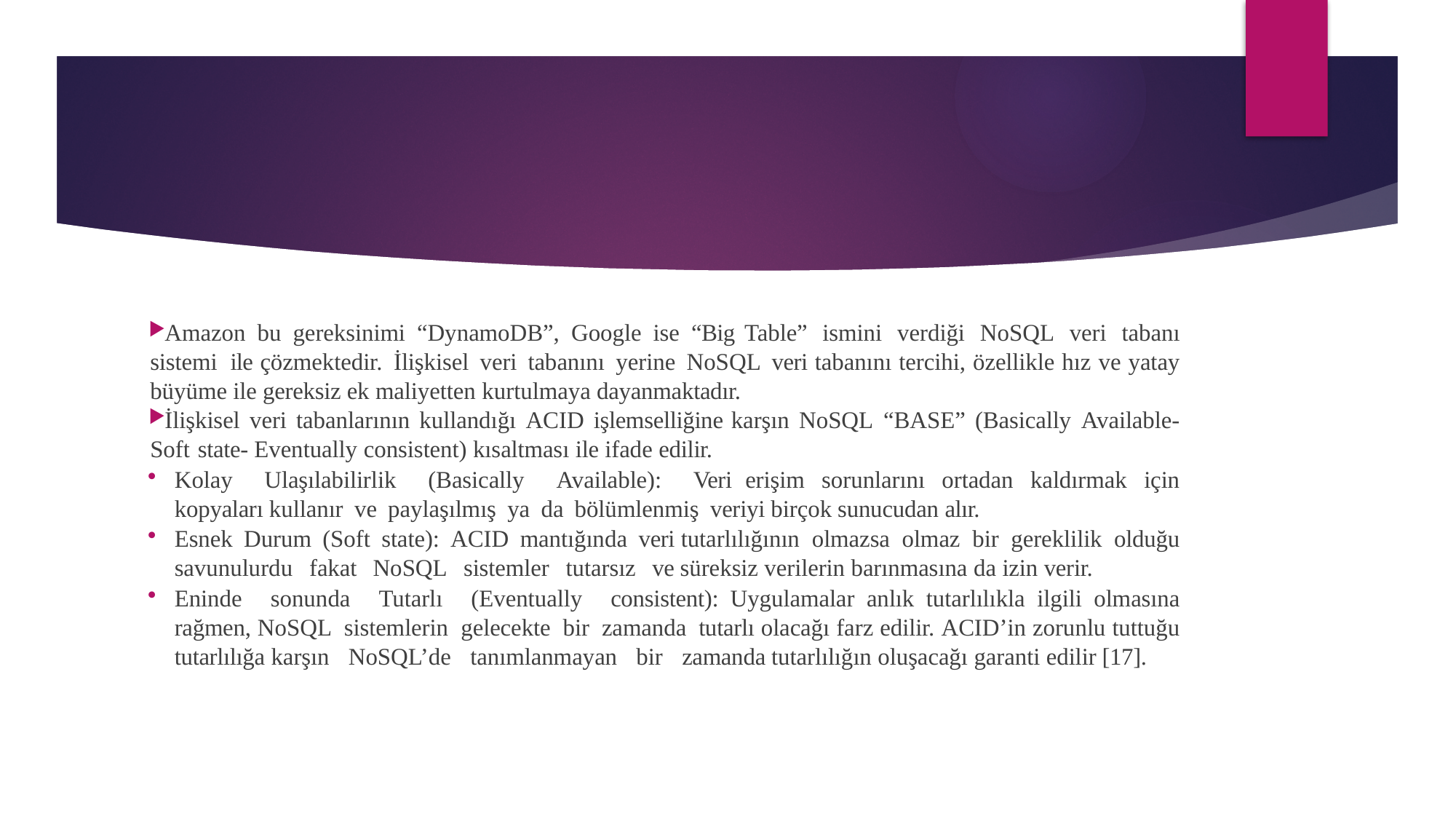

#
Amazon bu gereksinimi “DynamoDB”, Google ise “Big Table” ismini verdiği NoSQL veri tabanı sistemi ile çözmektedir. İlişkisel veri tabanını yerine NoSQL veri tabanını tercihi, özellikle hız ve yatay büyüme ile gereksiz ek maliyetten kurtulmaya dayanmaktadır.
İlişkisel veri tabanlarının kullandığı ACID işlemselliğine karşın NoSQL “BASE” (Basically Available- Soft state- Eventually consistent) kısaltması ile ifade edilir.
Kolay  Ulaşılabilirlik  (Basically  Available):  Veri erişim sorunlarını ortadan kaldırmak için kopyaları kullanır ve paylaşılmış ya da bölümlenmiş veriyi birçok sunucudan alır.
Esnek Durum (Soft state): ACID mantığında veri tutarlılığının olmazsa olmaz bir gereklilik olduğu savunulurdu  fakat  NoSQL  sistemler  tutarsız  ve süreksiz verilerin barınmasına da izin verir.
Eninde  sonunda  Tutarlı  (Eventually  consistent): Uygulamalar anlık tutarlılıkla ilgili olmasına rağmen, NoSQL sistemlerin gelecekte bir zamanda tutarlı olacağı farz edilir. ACID’in zorunlu tuttuğu tutarlılığa karşın  NoSQL’de  tanımlanmayan  bir  zamanda tutarlılığın oluşacağı garanti edilir [17].